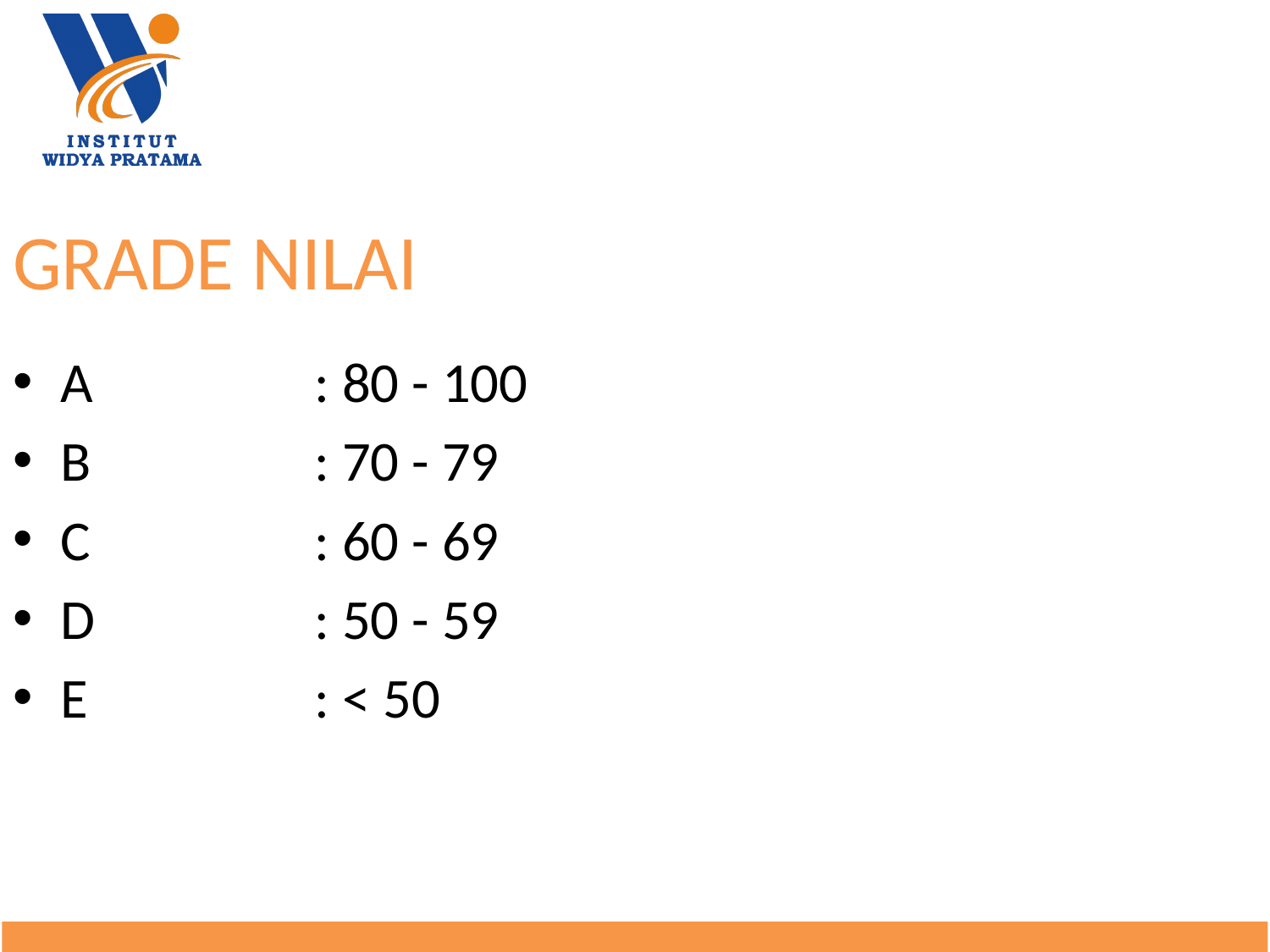

# GRADE NILAI
A		: 80 - 100
B		: 70 - 79
C		: 60 - 69
D		: 50 - 59
E		: < 50